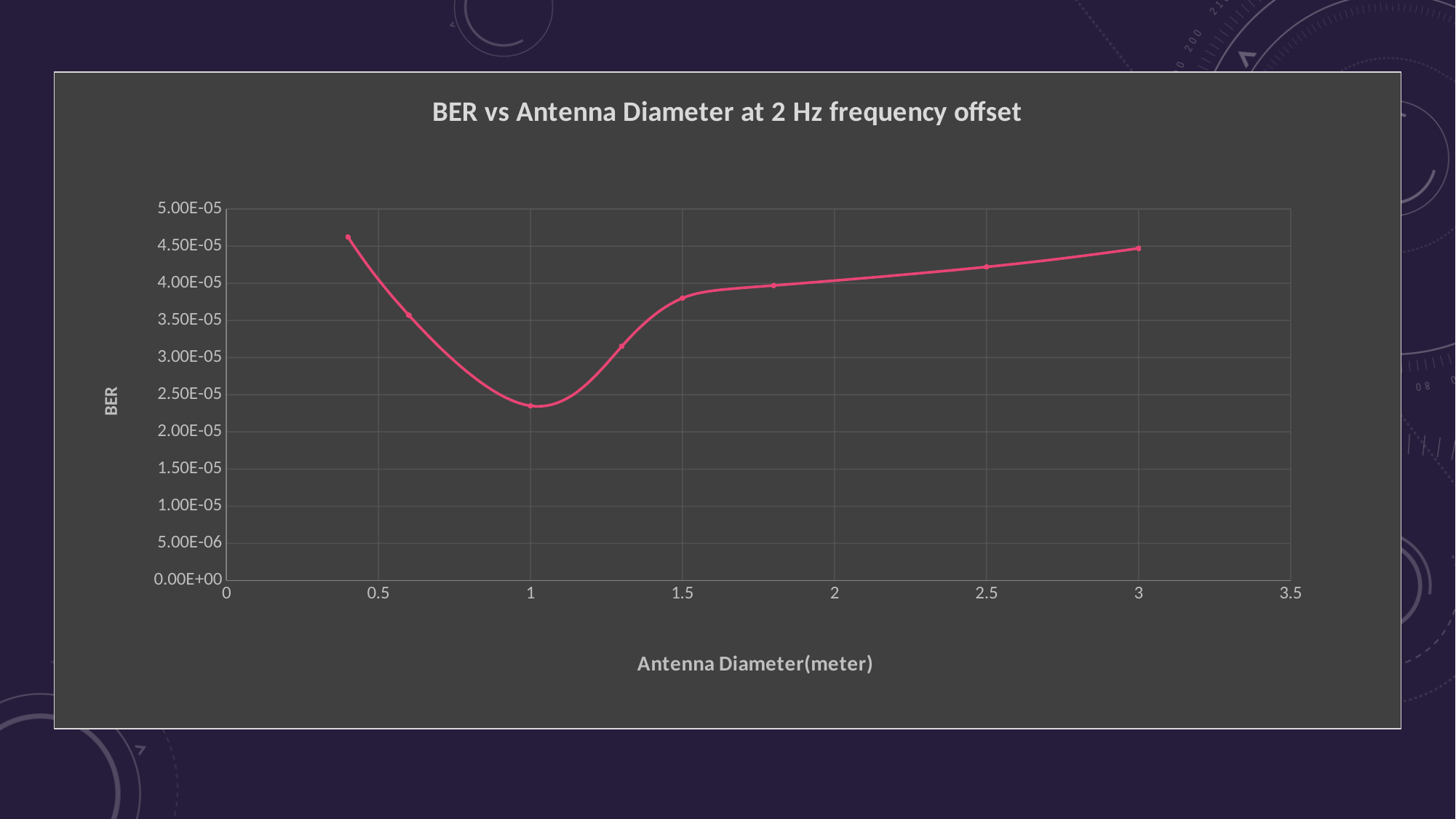

### Chart: BER vs Antenna Diameter at 2 Hz frequency offset

| Category |  |
|---|---|